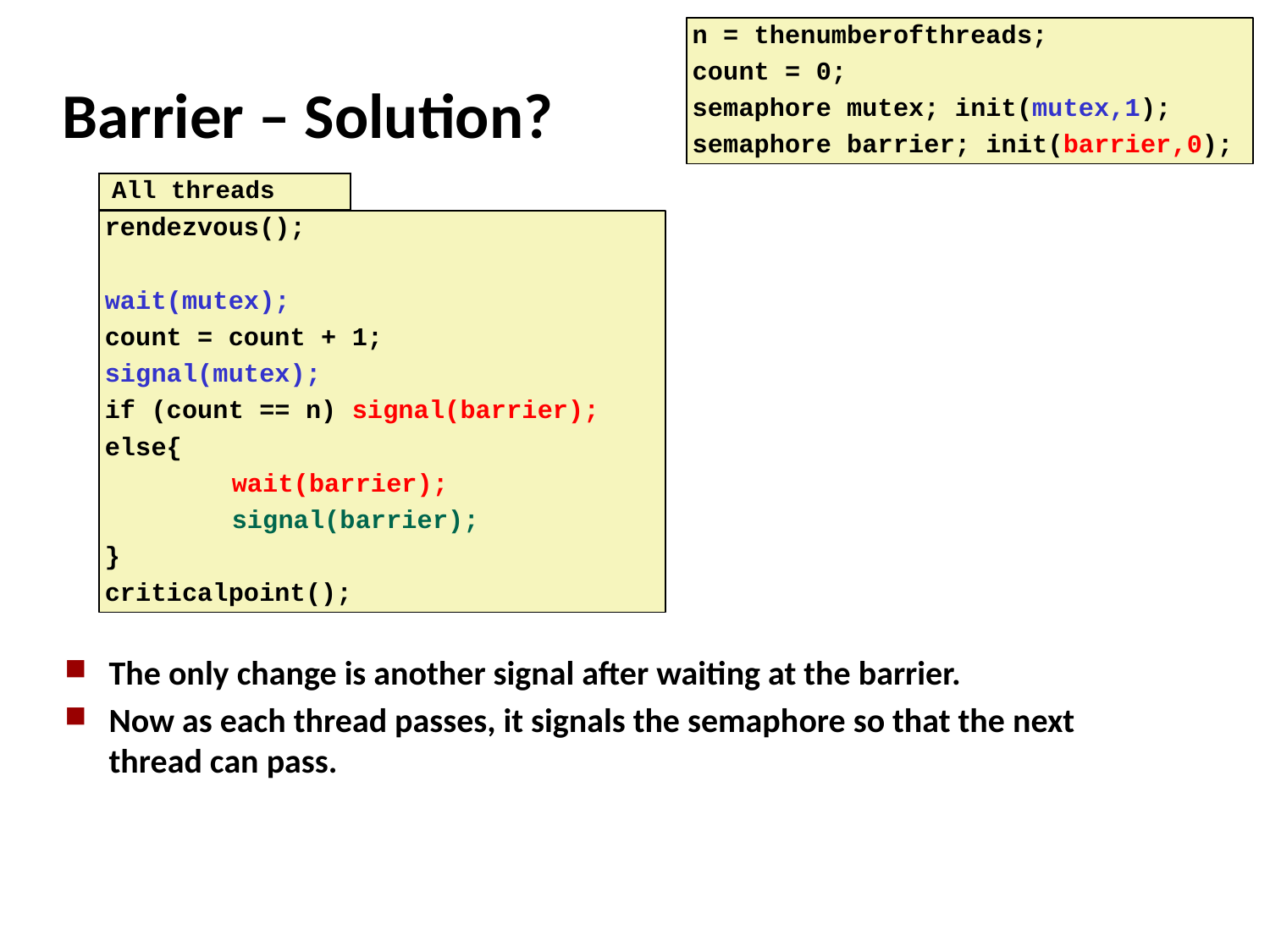

n = thenumberofthreads;
count = 0;
semaphore mutex; init(mutex,1);
semaphore barrier; init(barrier,0);
# Barrier – Solution?
All threads
rendezvous();

wait(mutex);
count = count + 1;
signal(mutex);
if (count == n) signal(barrier);
else{
		wait(barrier);
		signal(barrier);
}
criticalpoint();
The only change is another signal after waiting at the barrier.
Now as each thread passes, it signals the semaphore so that the next thread can pass.